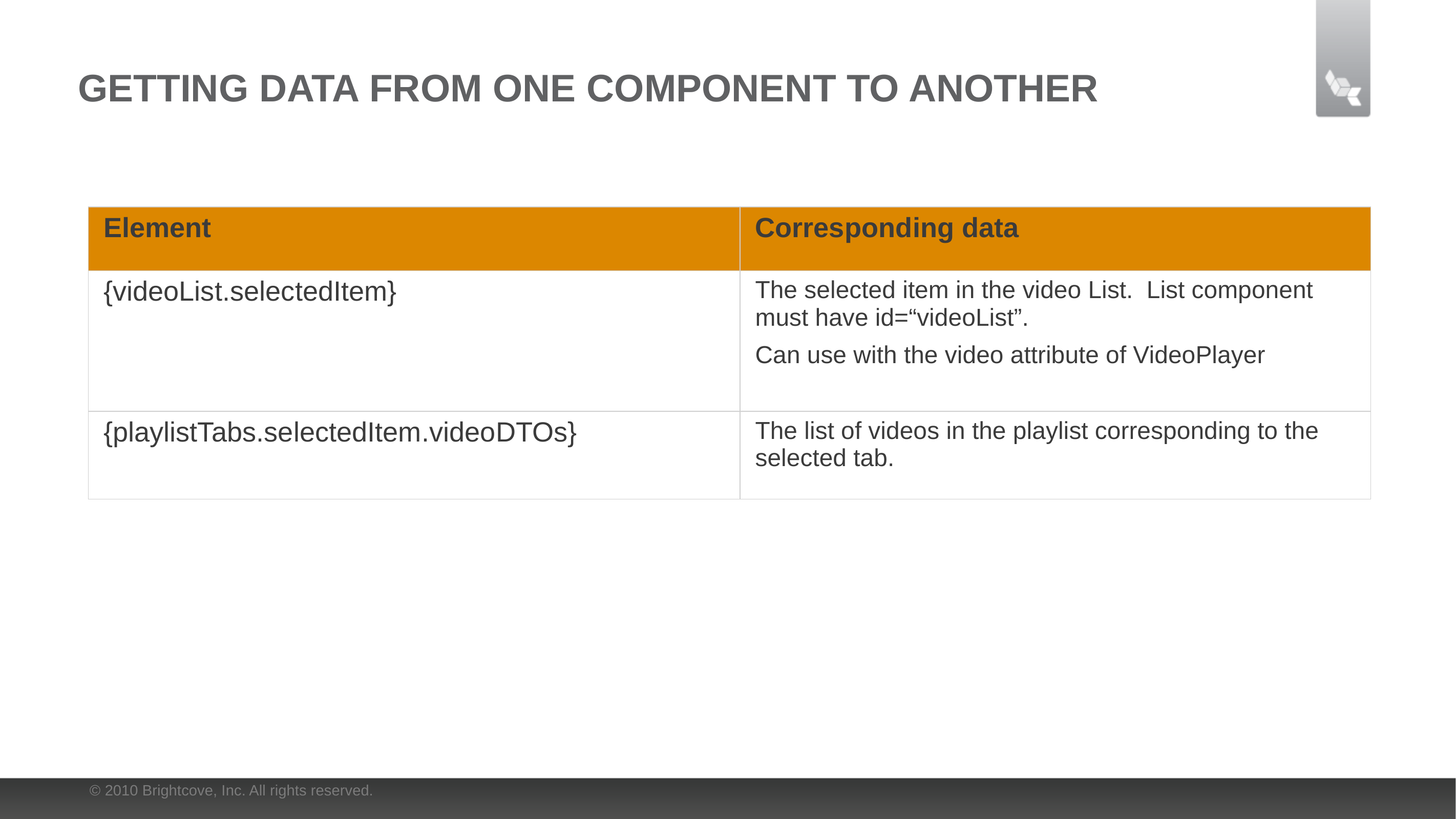

# Getting Data from one component to another
| Element | Corresponding data |
| --- | --- |
| {videoList.selectedItem} | The selected item in the video List. List component must have id=“videoList”. Can use with the video attribute of VideoPlayer |
| {playlistTabs.selectedItem.videoDTOs} | The list of videos in the playlist corresponding to the selected tab. |
© 2010 Brightcove, Inc. All rights reserved.